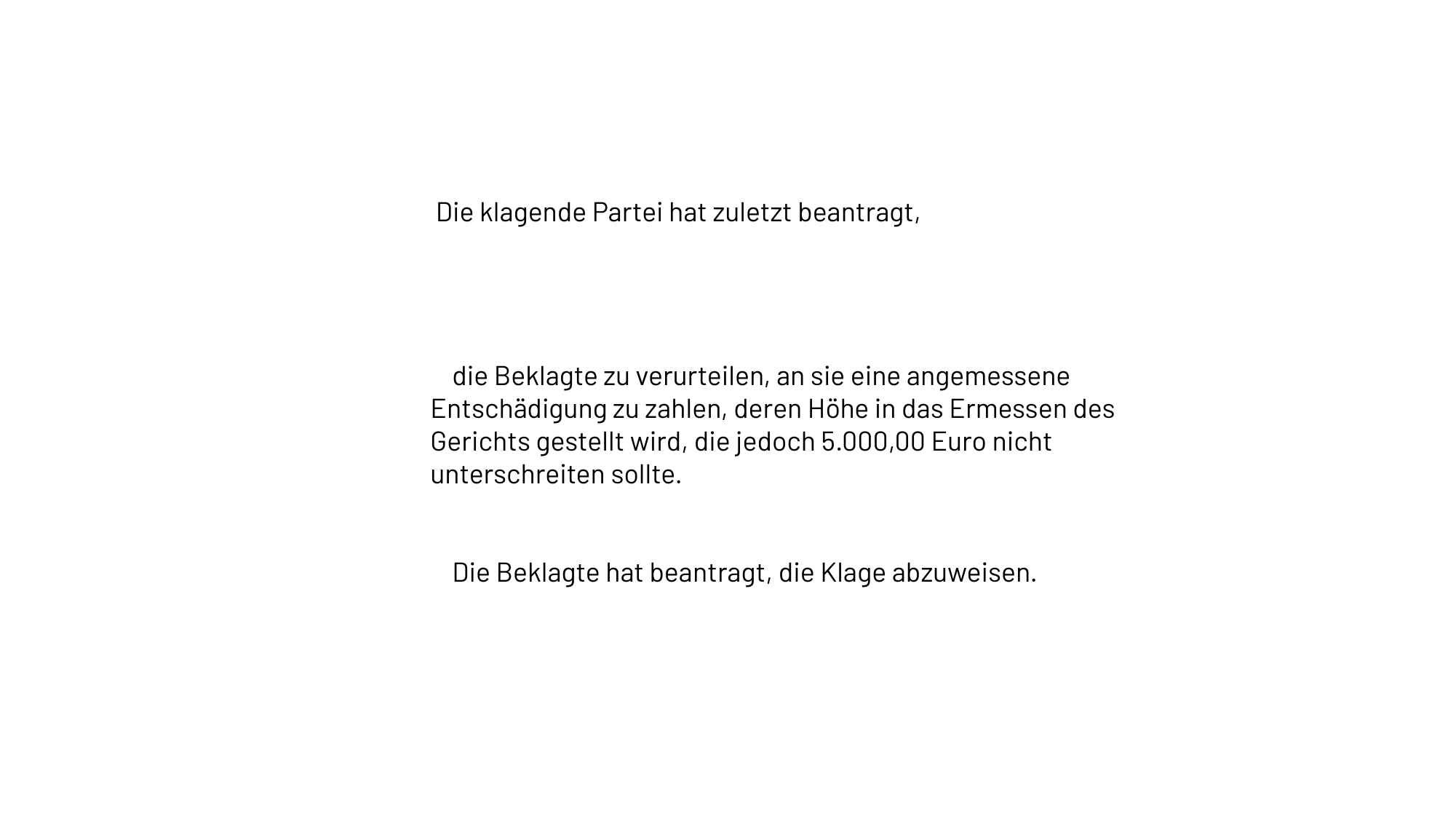

Die klagende Partei hat zuletzt beantragt,

    die Beklagte zu verurteilen, an sie eine angemessene Entschädigung zu zahlen, deren Höhe in das Ermessen des Gerichts gestellt wird, die jedoch 5.000,00 Euro nicht unterschreiten sollte.

    Die Beklagte hat beantragt, die Klage abzuweisen.